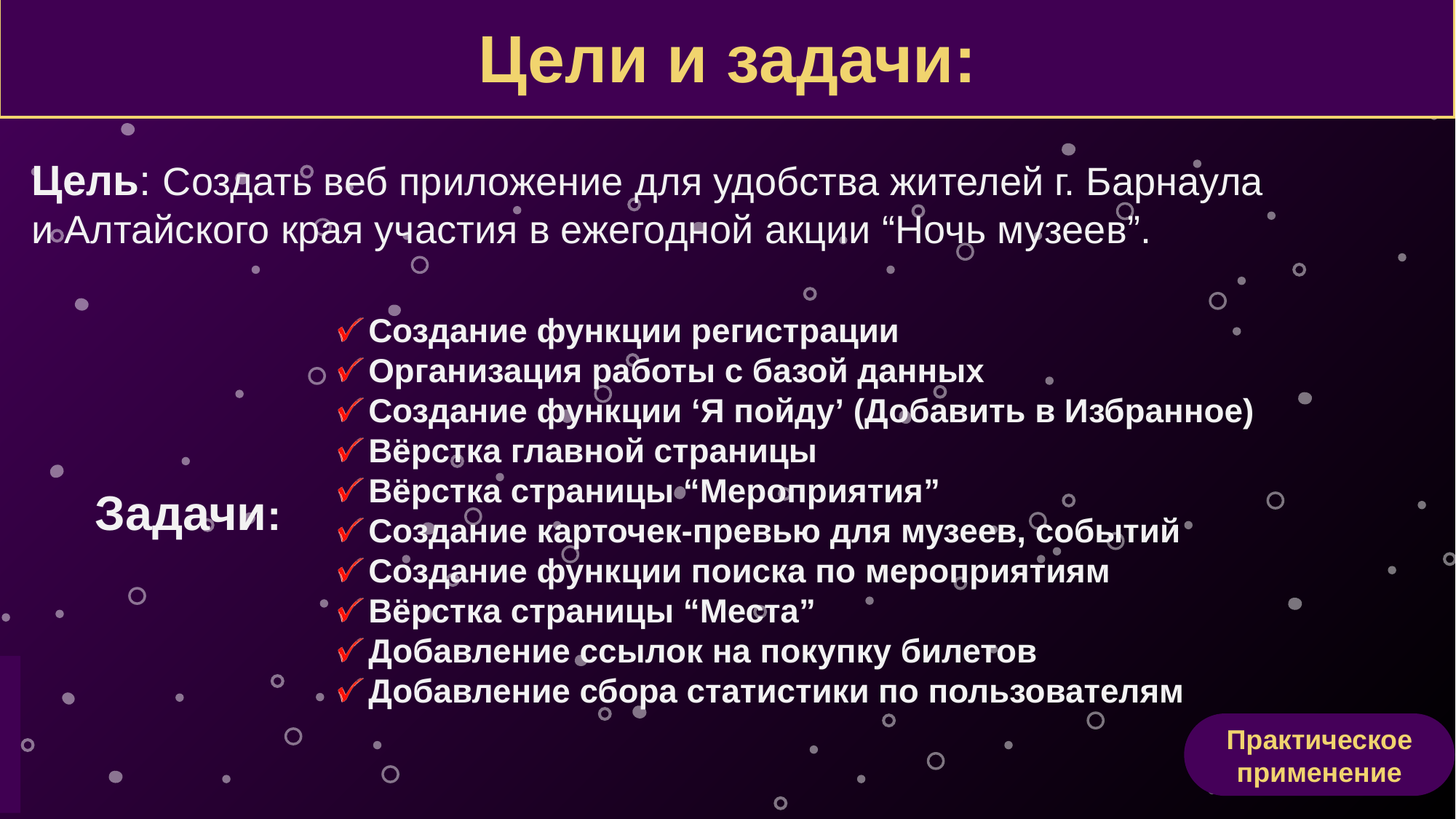

# Цели и задачи:
Цель: Создать веб приложение для удобства жителей г. Барнаула и Алтайского края участия в ежегодной акции “Ночь музеев”.
Создание функции регистрации
Организация работы с базой данных
Создание функции ‘Я пойду’ (Добавить в Избранное)
Вёрстка главной страницы
Вёрстка страницы “Мероприятия”
Создание карточек-превью для музеев, событий
Создание функции поиска по мероприятиям
Вёрстка страницы “Места”
Добавление ссылок на покупку билетов
Добавление сбора статистики по пользователям
Задачи:

Практическое применение